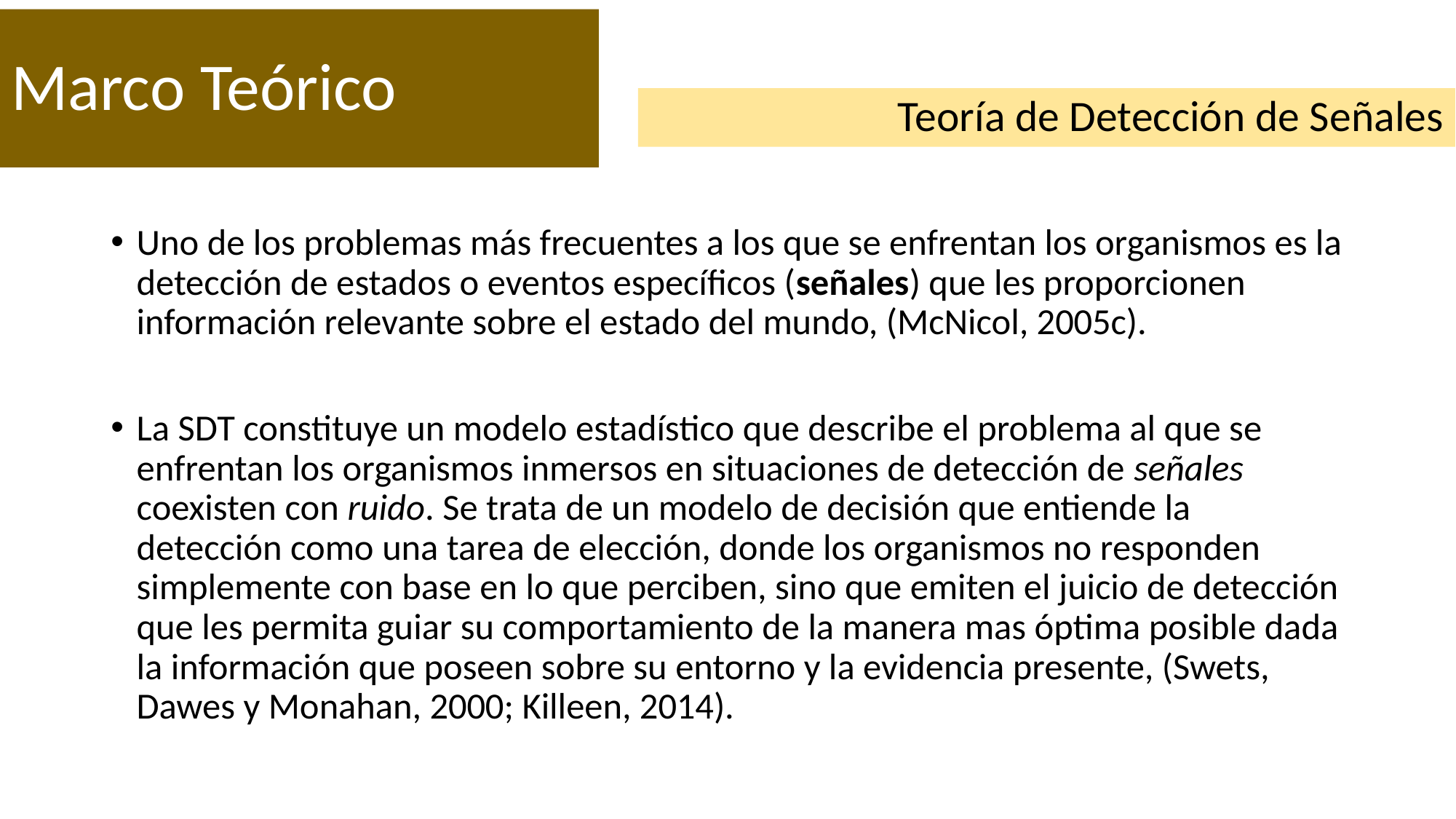

# Marco Teórico
Teoría de Detección de Señales
Uno de los problemas más frecuentes a los que se enfrentan los organismos es la detección de estados o eventos específicos (señales) que les proporcionen información relevante sobre el estado del mundo, (McNicol, 2005c).

La SDT constituye un modelo estadístico que describe el problema al que se enfrentan los organismos inmersos en situaciones de detección de señales coexisten con ruido. Se trata de un modelo de decisión que entiende la detección como una tarea de elección, donde los organismos no responden simplemente con base en lo que perciben, sino que emiten el juicio de detección que les permita guiar su comportamiento de la manera mas óptima posible dada la información que poseen sobre su entorno y la evidencia presente, (Swets, Dawes y Monahan, 2000; Killeen, 2014).